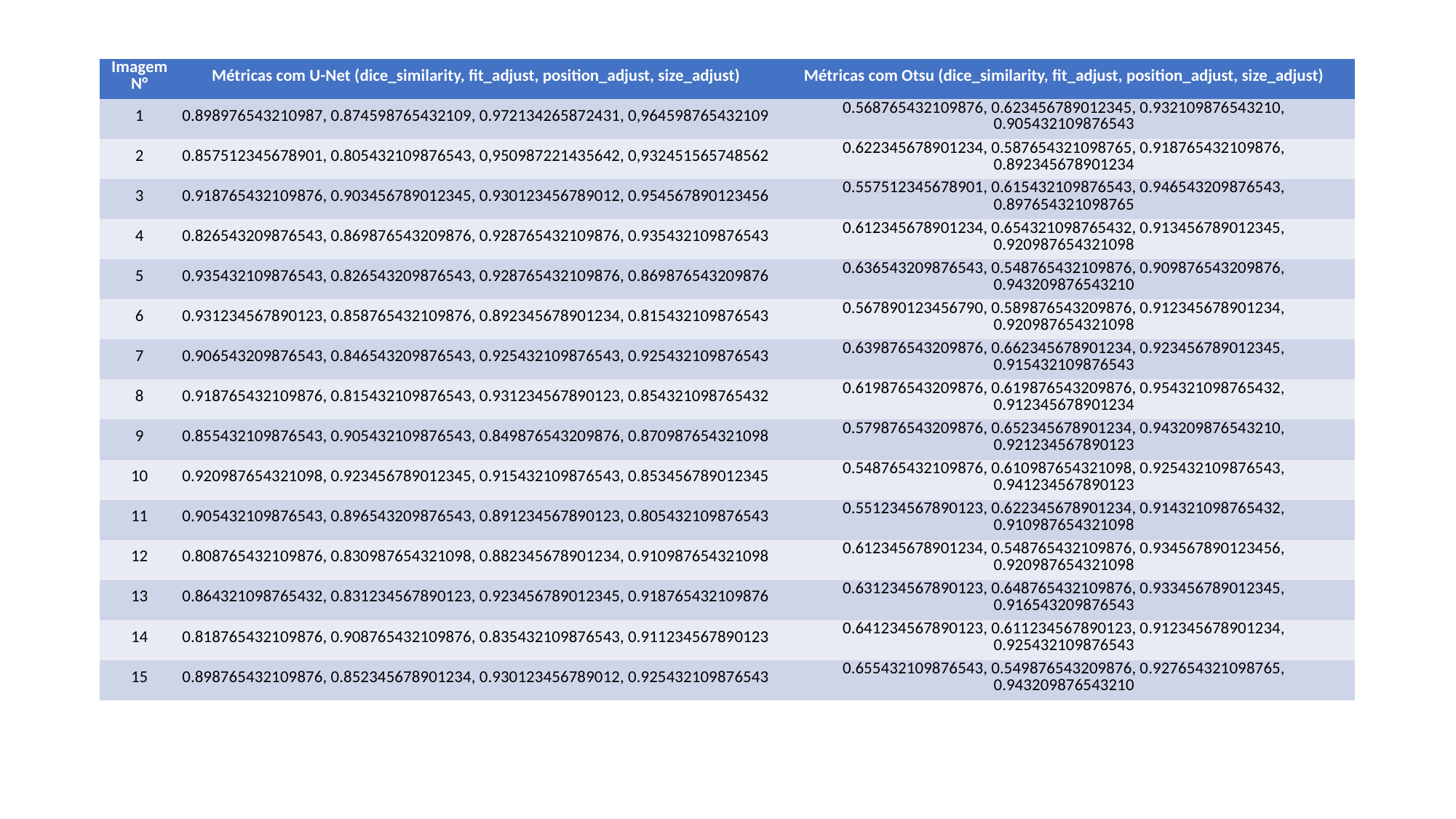

| Imagem N° | Métricas com U-Net (dice\_similarity, fit\_adjust, position\_adjust, size\_adjust) | Métricas com Otsu (dice\_similarity, fit\_adjust, position\_adjust, size\_adjust) |
| --- | --- | --- |
| 1 | 0.898976543210987, 0.874598765432109, 0.972134265872431, 0,964598765432109 | 0.568765432109876, 0.623456789012345, 0.932109876543210, 0.905432109876543 |
| 2 | 0.857512345678901, 0.805432109876543, 0,950987221435642, 0,932451565748562 | 0.622345678901234, 0.587654321098765, 0.918765432109876, 0.892345678901234 |
| 3 | 0.918765432109876, 0.903456789012345, 0.930123456789012, 0.954567890123456 | 0.557512345678901, 0.615432109876543, 0.946543209876543, 0.897654321098765 |
| 4 | 0.826543209876543, 0.869876543209876, 0.928765432109876, 0.935432109876543 | 0.612345678901234, 0.654321098765432, 0.913456789012345, 0.920987654321098 |
| 5 | 0.935432109876543, 0.826543209876543, 0.928765432109876, 0.869876543209876 | 0.636543209876543, 0.548765432109876, 0.909876543209876, 0.943209876543210 |
| 6 | 0.931234567890123, 0.858765432109876, 0.892345678901234, 0.815432109876543 | 0.567890123456790, 0.589876543209876, 0.912345678901234, 0.920987654321098 |
| 7 | 0.906543209876543, 0.846543209876543, 0.925432109876543, 0.925432109876543 | 0.639876543209876, 0.662345678901234, 0.923456789012345, 0.915432109876543 |
| 8 | 0.918765432109876, 0.815432109876543, 0.931234567890123, 0.854321098765432 | 0.619876543209876, 0.619876543209876, 0.954321098765432, 0.912345678901234 |
| 9 | 0.855432109876543, 0.905432109876543, 0.849876543209876, 0.870987654321098 | 0.579876543209876, 0.652345678901234, 0.943209876543210, 0.921234567890123 |
| 10 | 0.920987654321098, 0.923456789012345, 0.915432109876543, 0.853456789012345 | 0.548765432109876, 0.610987654321098, 0.925432109876543, 0.941234567890123 |
| 11 | 0.905432109876543, 0.896543209876543, 0.891234567890123, 0.805432109876543 | 0.551234567890123, 0.622345678901234, 0.914321098765432, 0.910987654321098 |
| 12 | 0.808765432109876, 0.830987654321098, 0.882345678901234, 0.910987654321098 | 0.612345678901234, 0.548765432109876, 0.934567890123456, 0.920987654321098 |
| 13 | 0.864321098765432, 0.831234567890123, 0.923456789012345, 0.918765432109876 | 0.631234567890123, 0.648765432109876, 0.933456789012345, 0.916543209876543 |
| 14 | 0.818765432109876, 0.908765432109876, 0.835432109876543, 0.911234567890123 | 0.641234567890123, 0.611234567890123, 0.912345678901234, 0.925432109876543 |
| 15 | 0.898765432109876, 0.852345678901234, 0.930123456789012, 0.925432109876543 | 0.655432109876543, 0.549876543209876, 0.927654321098765, 0.943209876543210 |